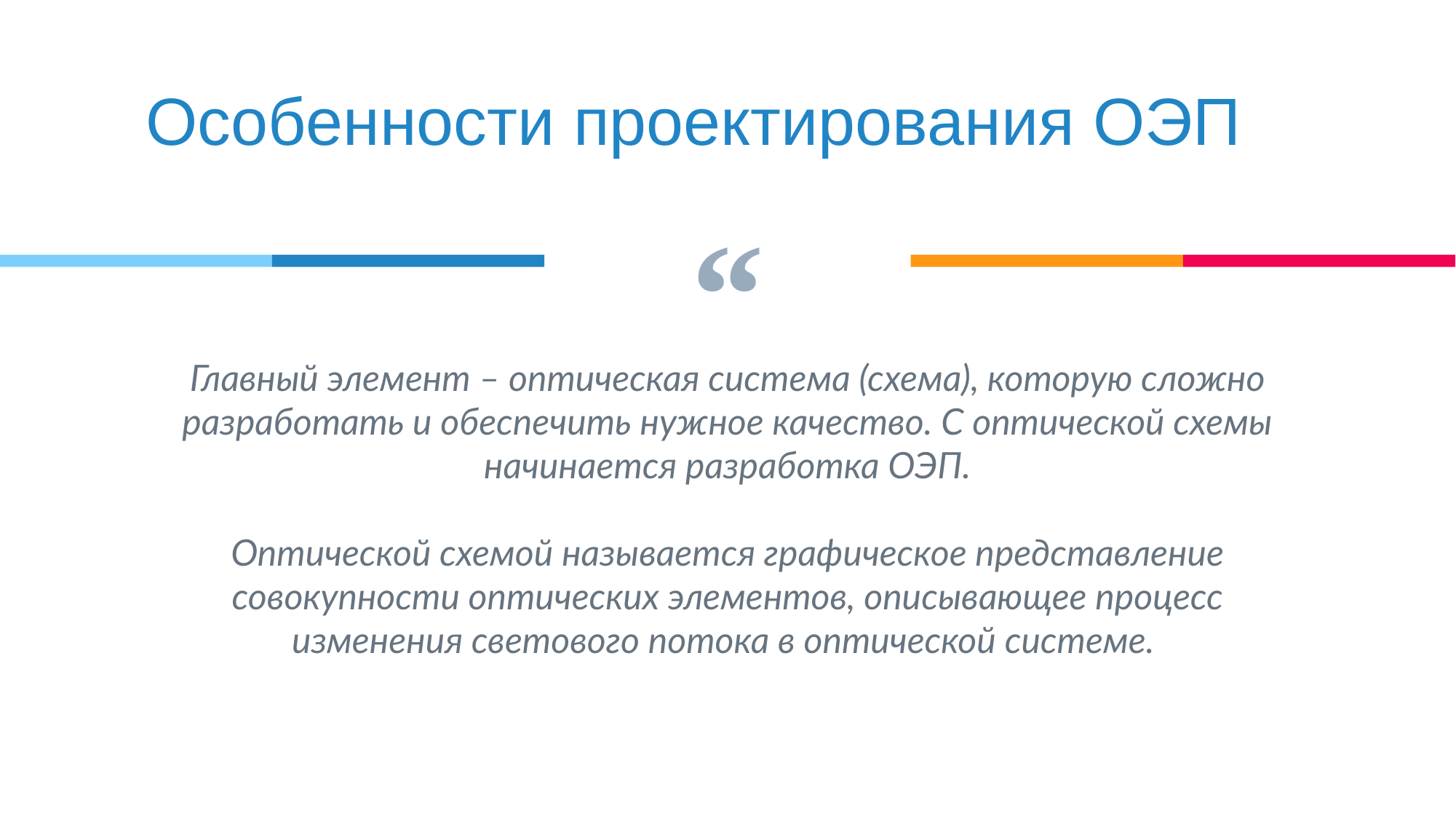

Особенности проектирования ОЭП
Главный элемент – оптическая система (схема), которую сложно разработать и обеспечить нужное качество. С оптической схемы начинается разработка ОЭП.

Оптической схемой называется графическое представление совокупности оптических элементов, описывающее процесс изменения светового потока в оптической системе.